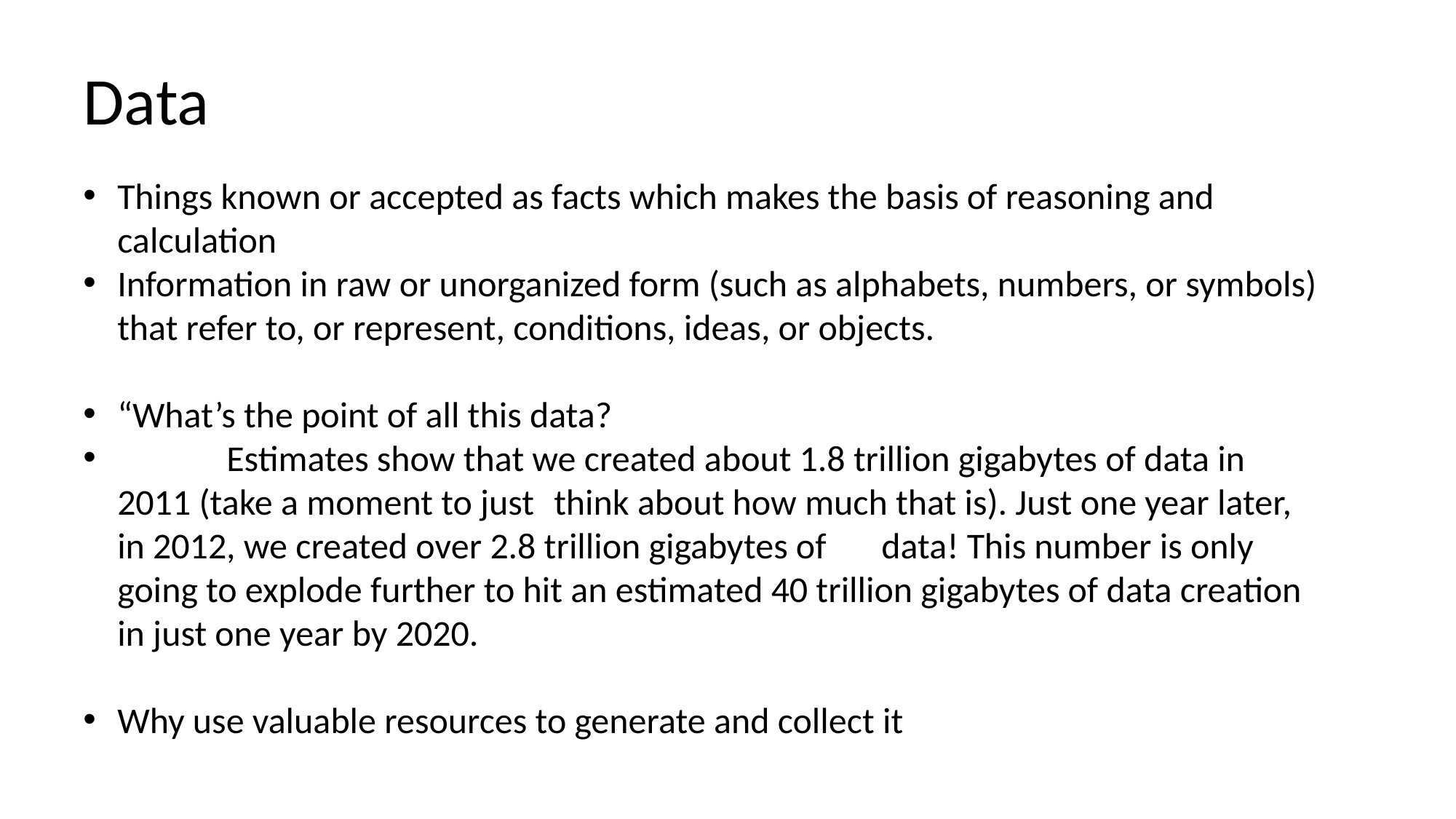

# Data
Things known or accepted as facts which makes the basis of reasoning and calculation
Information in raw or unorganized form (such as alphabets, numbers, or symbols) that refer to, or represent, conditions, ideas, or objects.

“What’s the point of all this data?
	Estimates show that we created about 1.8 trillion gigabytes of data in 2011 (take a moment to just 	think about how much that is). Just one year later, in 2012, we created over 2.8 trillion gigabytes of 	data! This number is only going to explode further to hit an estimated 40 trillion gigabytes of data creation in just one year by 2020.

Why use valuable resources to generate and collect it